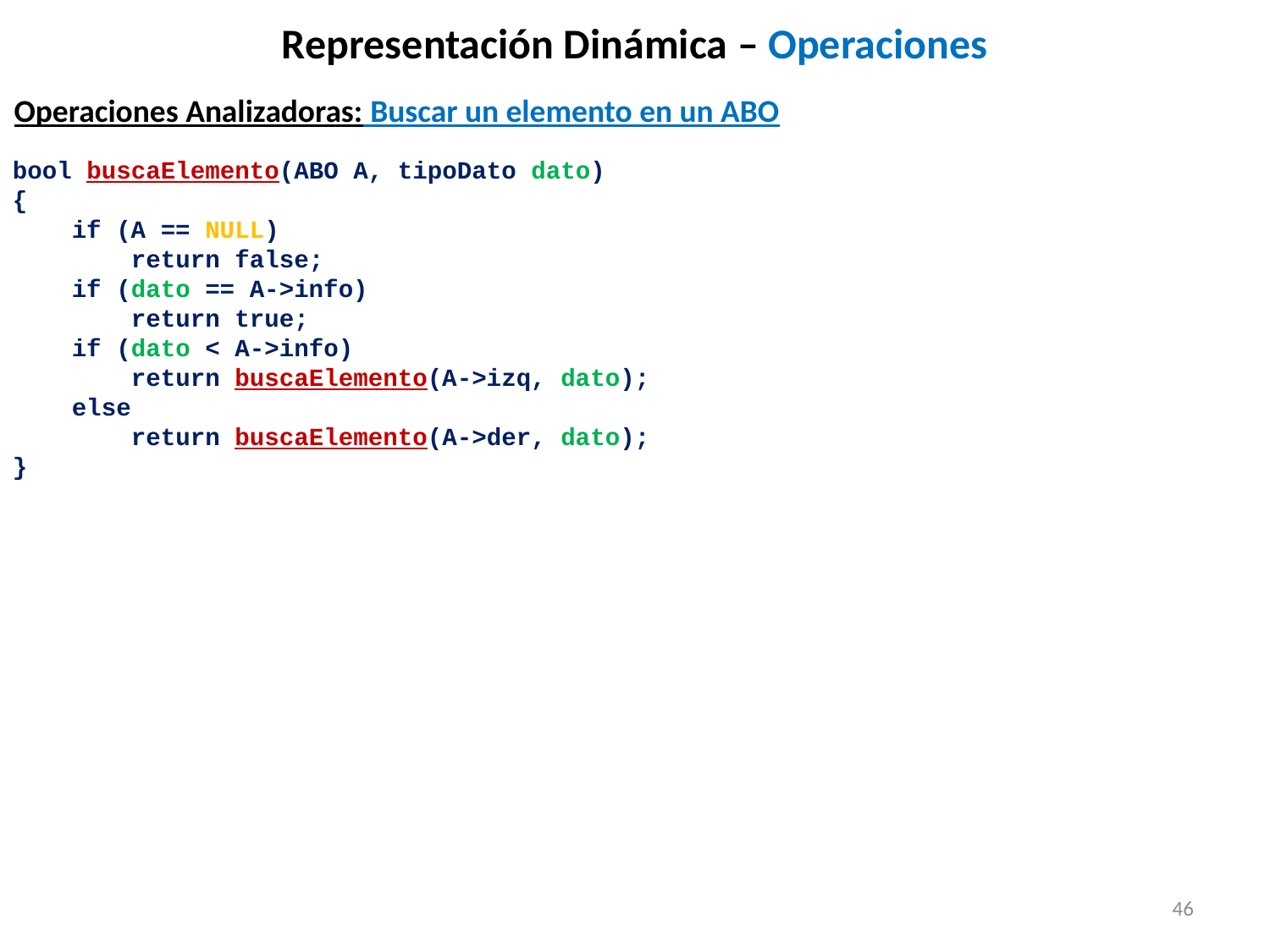

# Representación Dinámica – Operaciones
Operaciones Analizadoras: Buscar un elemento en un ABO
bool buscaElemento(ABO A, tipoDato dato)
{
    if (A == NULL)
        return false;
    if (dato == A->info)
        return true;
    if (dato < A->info)
        return buscaElemento(A->izq, dato);
    else
        return buscaElemento(A->der, dato);
}
46